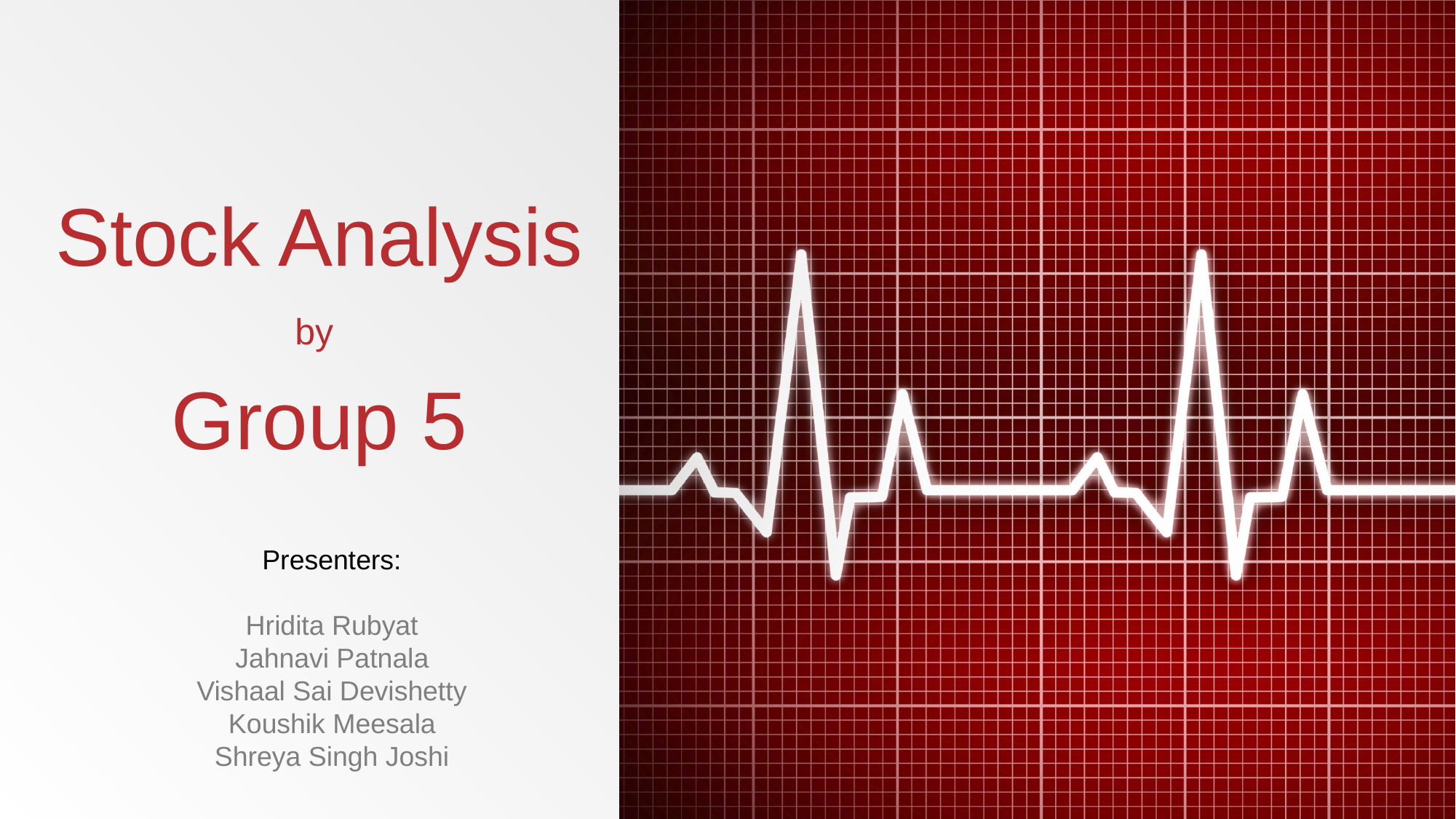

# Stock Analysis by Group 5
Presenters:

Hridita Rubyat
Jahnavi Patnala
Vishaal Sai Devishetty
Koushik Meesala
Shreya Singh Joshi